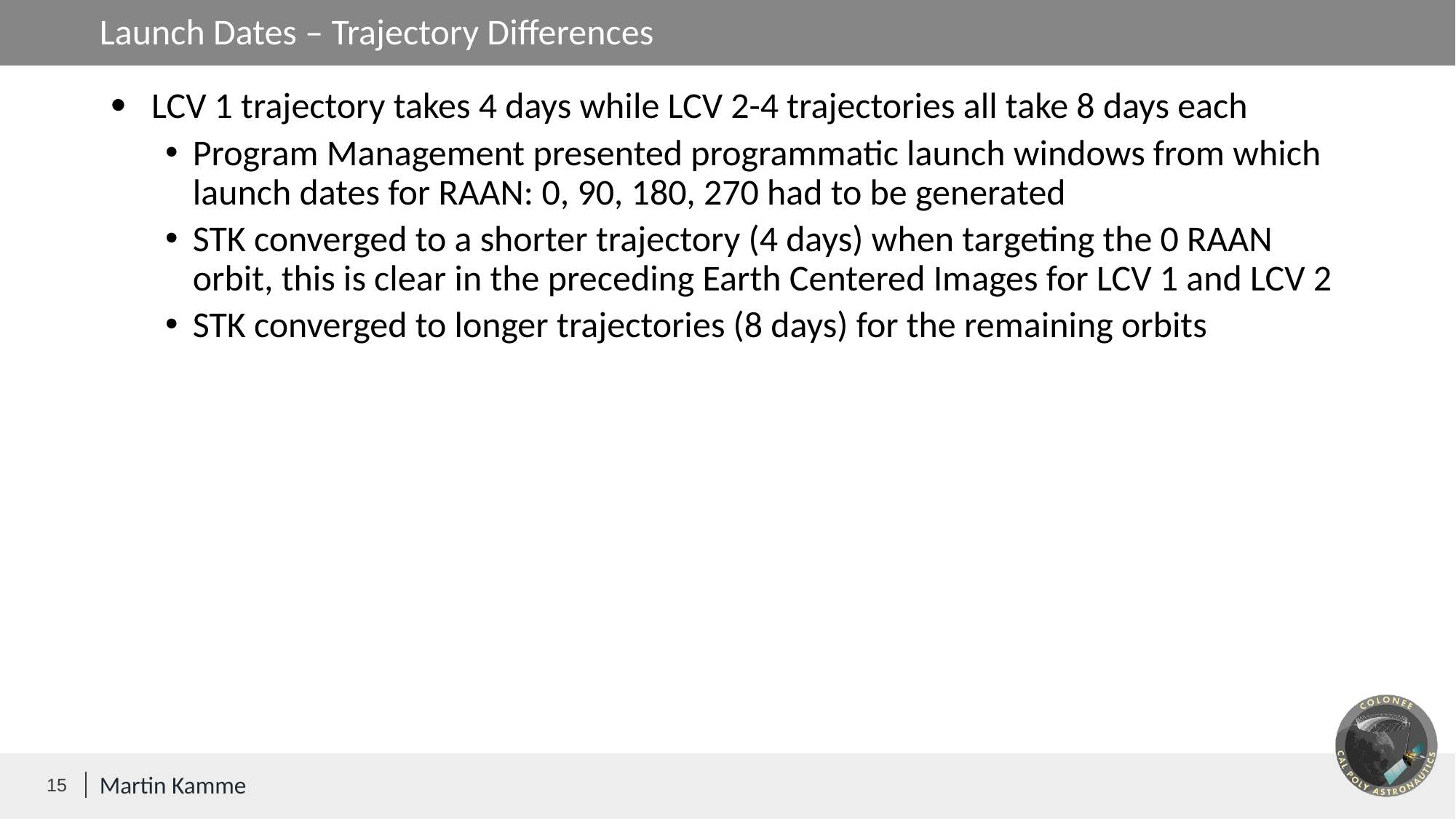

Launch Dates – Trajectory Differences
LCV 1 trajectory takes 4 days while LCV 2-4 trajectories all take 8 days each
Program Management presented programmatic launch windows from which launch dates for RAAN: 0, 90, 180, 270 had to be generated
STK converged to a shorter trajectory (4 days) when targeting the 0 RAAN orbit, this is clear in the preceding Earth Centered Images for LCV 1 and LCV 2
STK converged to longer trajectories (8 days) for the remaining orbits

15
Martin Kamme